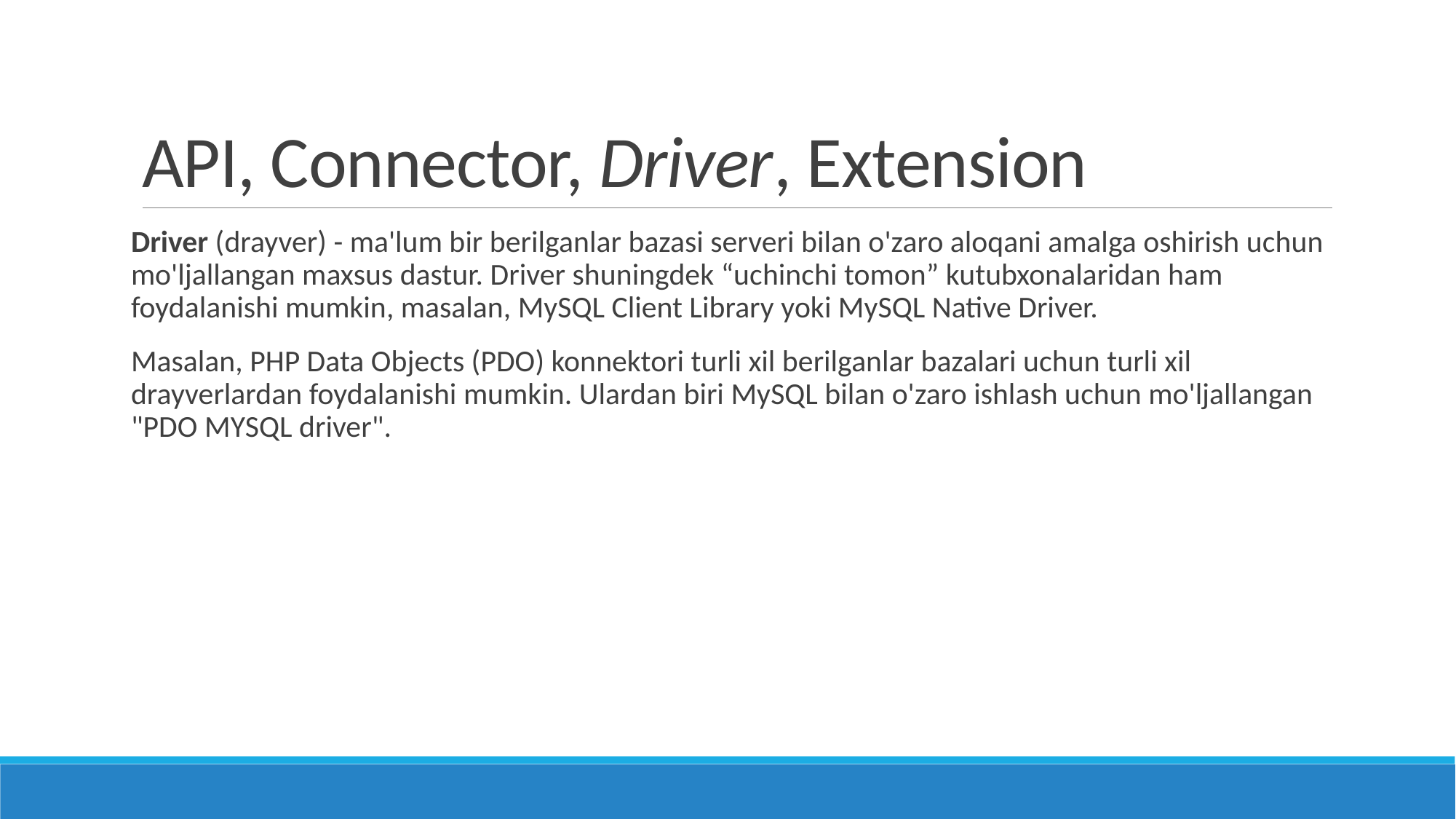

# API, Connector, Driver, Extension
Driver (drayver) - ma'lum bir berilganlar bazasi serveri bilan o'zaro aloqani amalga oshirish uchun mo'ljallangan maxsus dastur. Driver shuningdek “uchinchi tomon” kutubxonalaridan ham foydalanishi mumkin, masalan, MySQL Client Library yoki MySQL Native Driver.
Masalan, PHP Data Objects (PDO) konnektori turli xil berilganlar bazalari uchun turli xil drayverlardan foydalanishi mumkin. Ulardan biri MySQL bilan o'zaro ishlash uchun mo'ljallangan "PDO MYSQL driver".